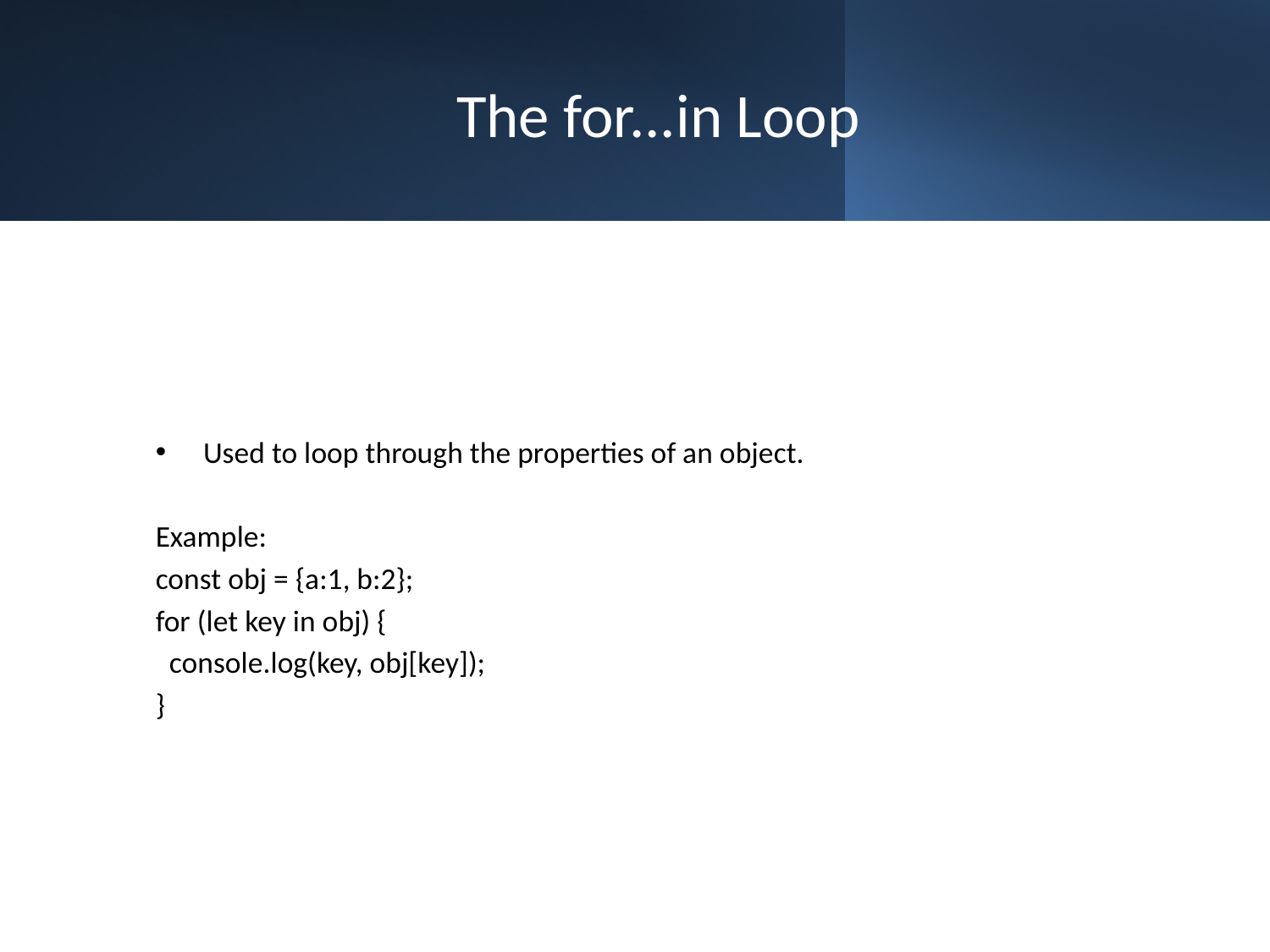

# The for...in Loop
Used to loop through the properties of an object.

Example:
const obj = {a:1, b:2};
for (let key in obj) {
  console.log(key, obj[key]);
}